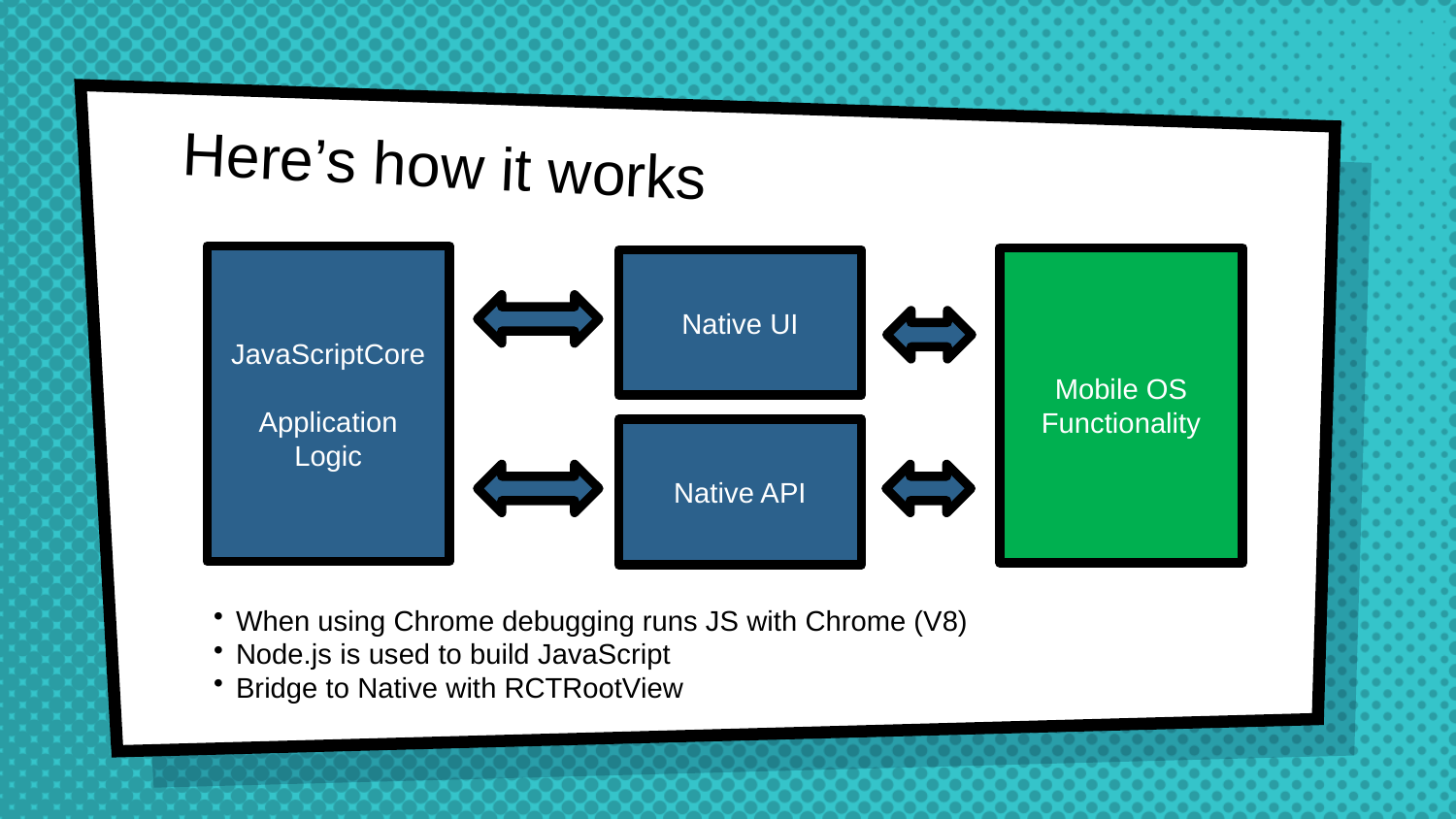

# Here’s how it works

JavaScriptCore

Application
Logic

Mobile OS
Functionality

Native UI

Native API

When using Chrome debugging runs JS with Chrome (V8)
Node.js is used to build JavaScript
Bridge to Native with RCTRootView